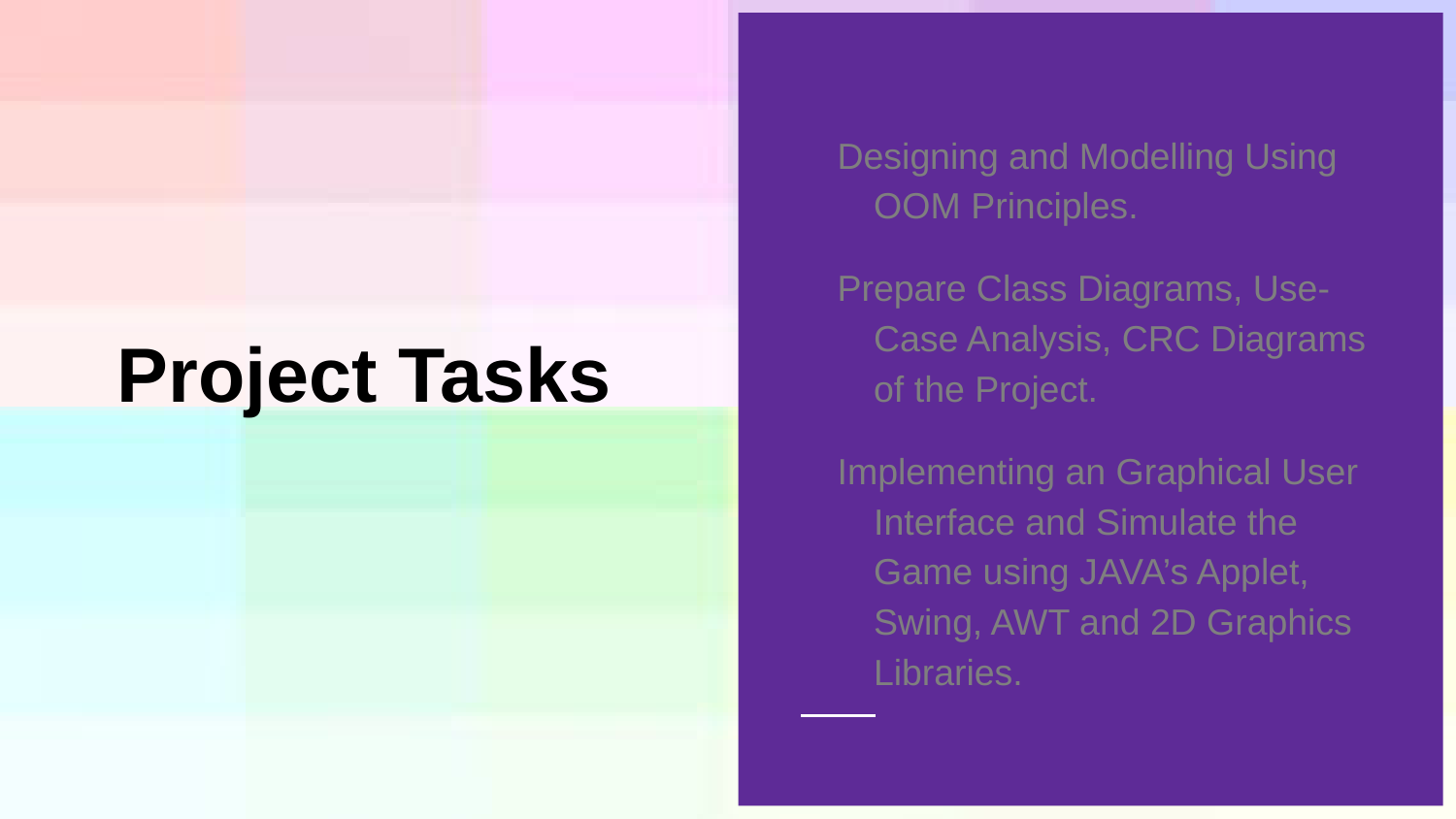

Designing and Modelling Using OOM Principles.
Prepare Class Diagrams, Use-Case Analysis, CRC Diagrams of the Project.
Implementing an Graphical User Interface and Simulate the Game using JAVA’s Applet, Swing, AWT and 2D Graphics Libraries.
# Project Tasks